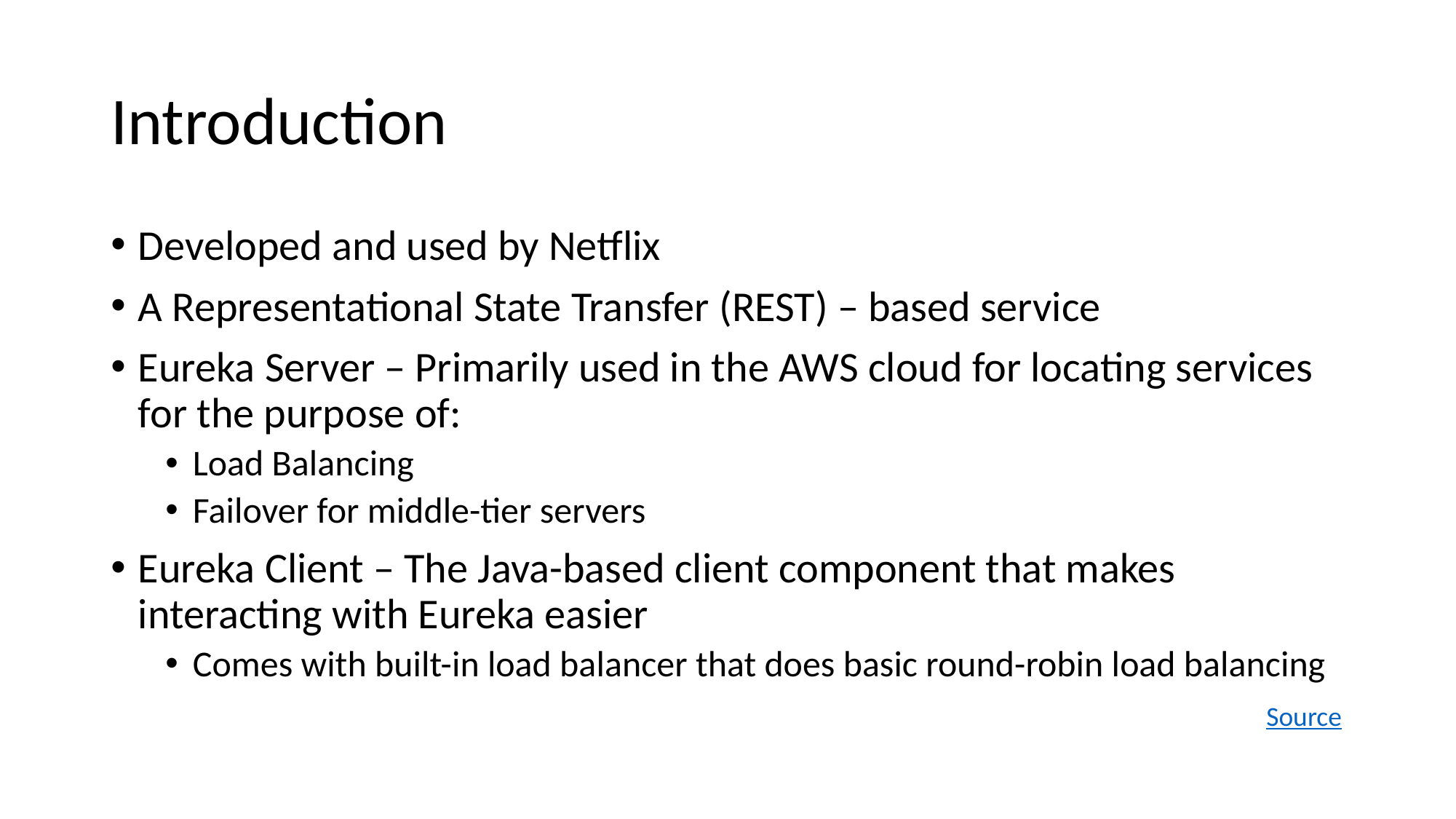

# Introduction
Developed and used by Netflix
A Representational State Transfer (REST) – based service
Eureka Server – Primarily used in the AWS cloud for locating services for the purpose of:
Load Balancing
Failover for middle-tier servers
Eureka Client – The Java-based client component that makes interacting with Eureka easier
Comes with built-in load balancer that does basic round-robin load balancing
Source